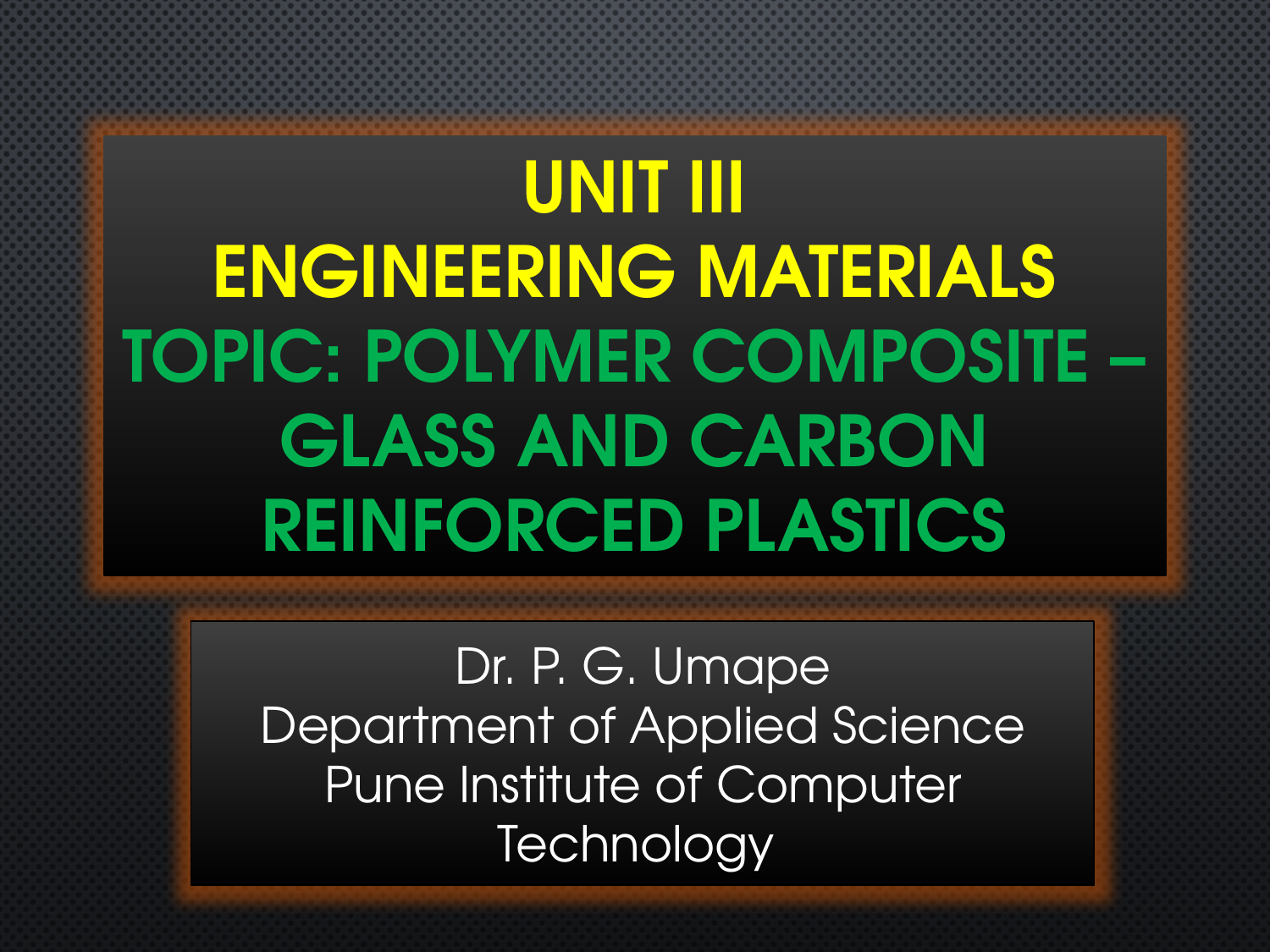

Unit III
Engineering Materials
Topic: Polymer composite – Glass and carbon reinforced plastics
Dr. P. G. Umape
Department of Applied Science
Pune Institute of Computer Technology